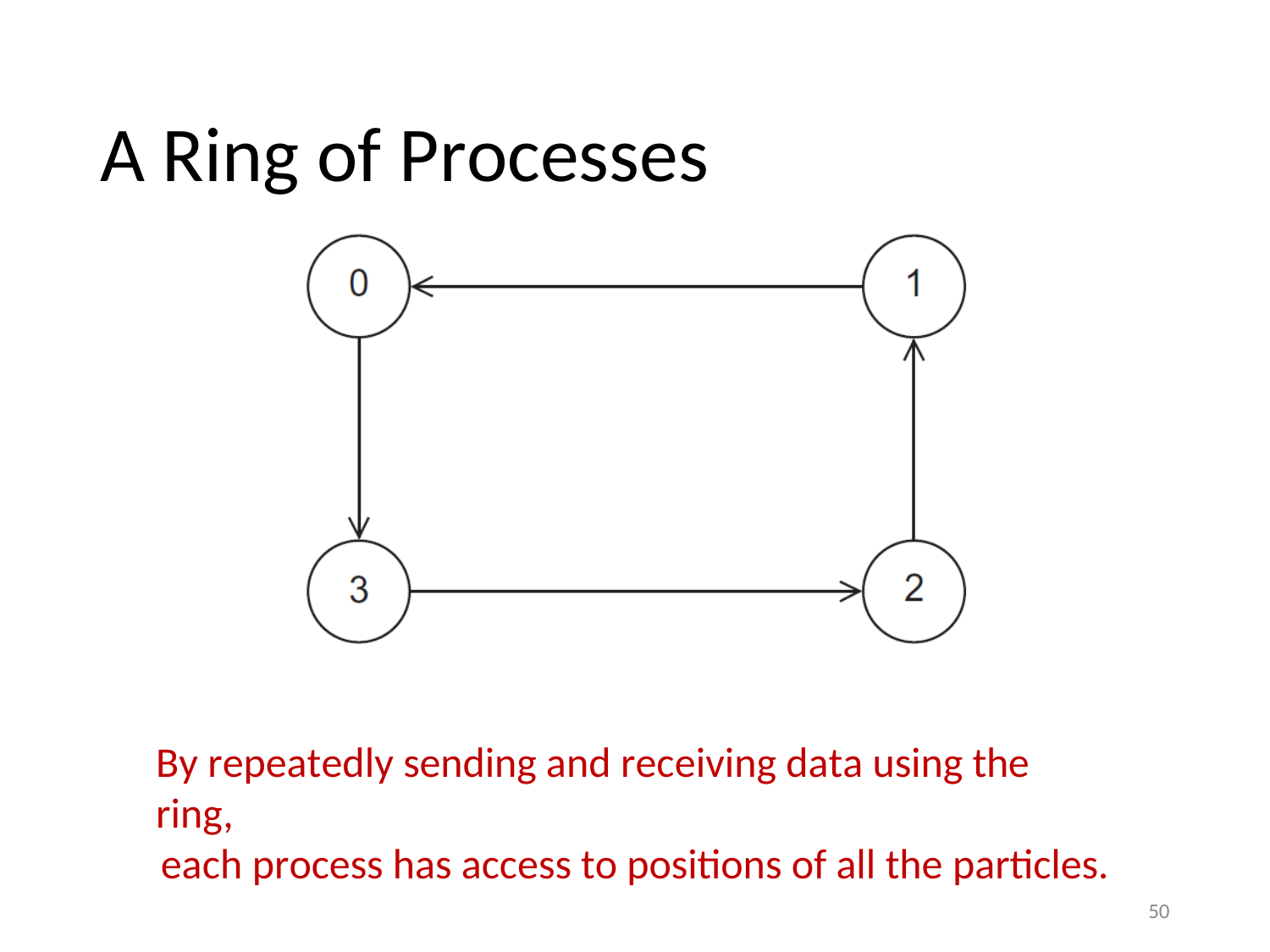

# A Ring of Processes

By repeatedly sending and receiving data using the ring,
each process has access to positions of all the particles.
50